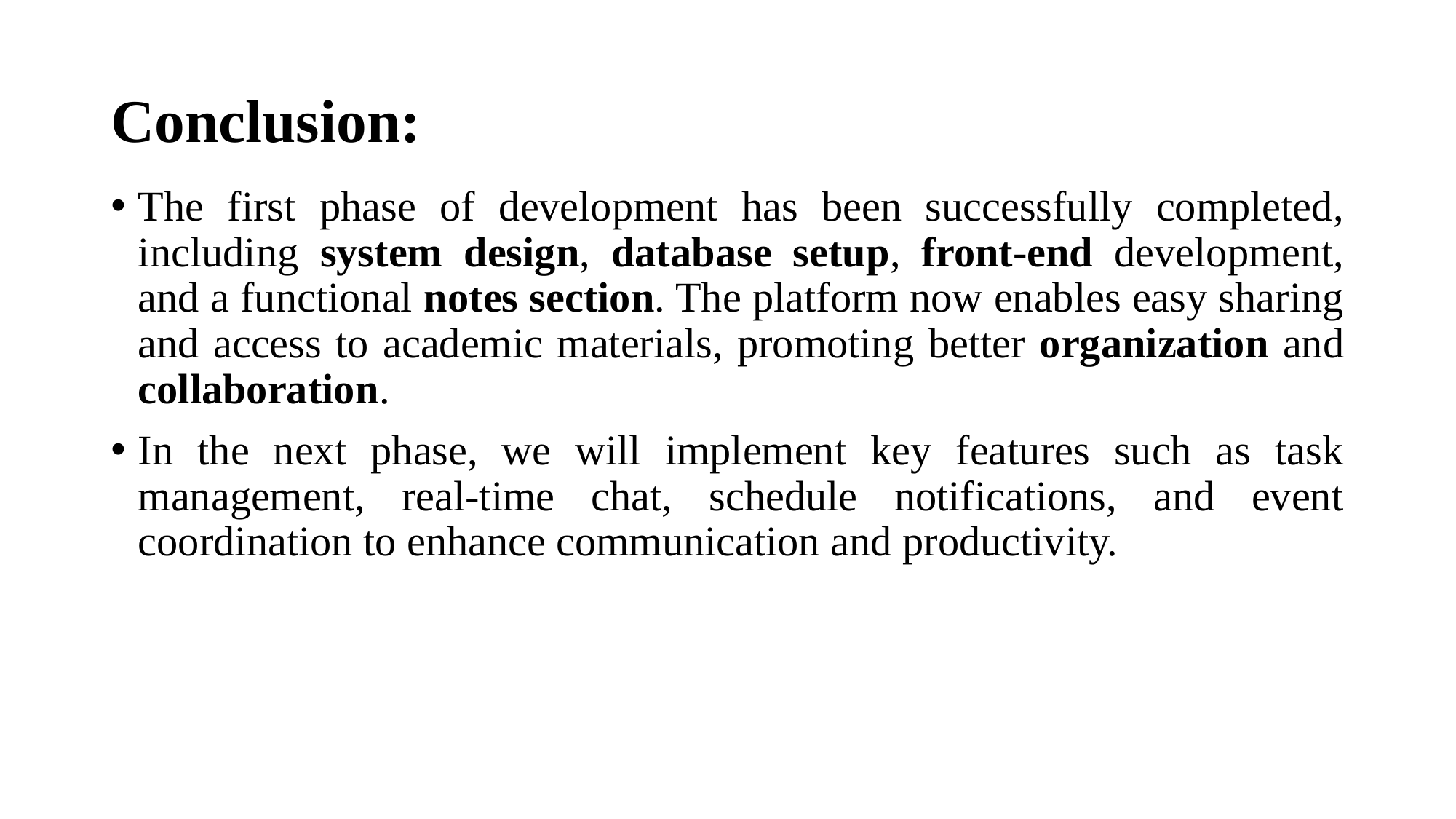

# Conclusion:
The first phase of development has been successfully completed, including system design, database setup, front-end development, and a functional notes section. The platform now enables easy sharing and access to academic materials, promoting better organization and collaboration.
In the next phase, we will implement key features such as task management, real-time chat, schedule notifications, and event coordination to enhance communication and productivity.